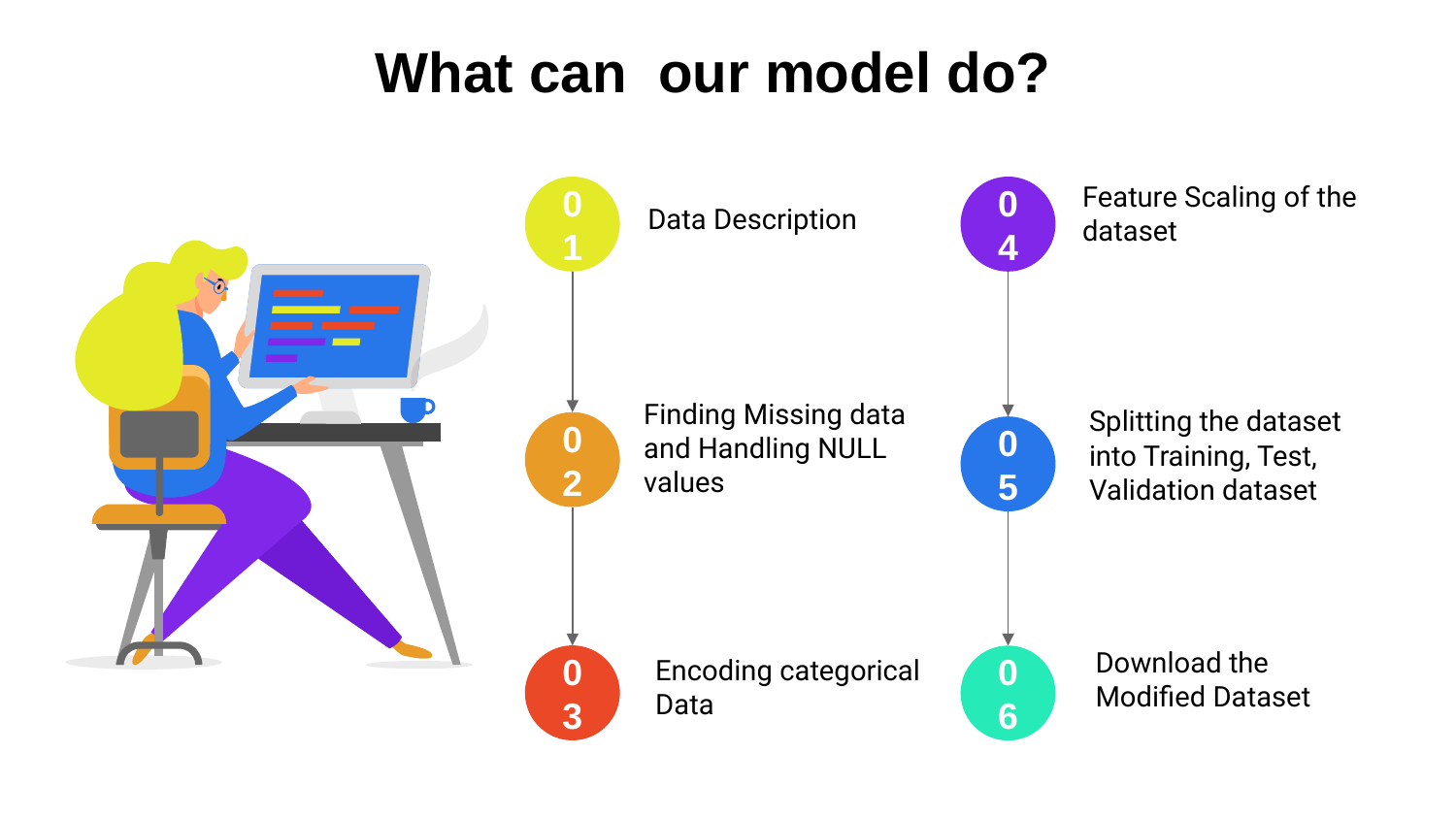

# What can  our model do?
01
Data Description
04
Feature Scaling of the dataset

Splitting the dataset into Training, Test, Validation dataset
02
Finding Missing data and Handling NULL values
05

03
Encoding categorical Data
06
Download the Modified Dataset